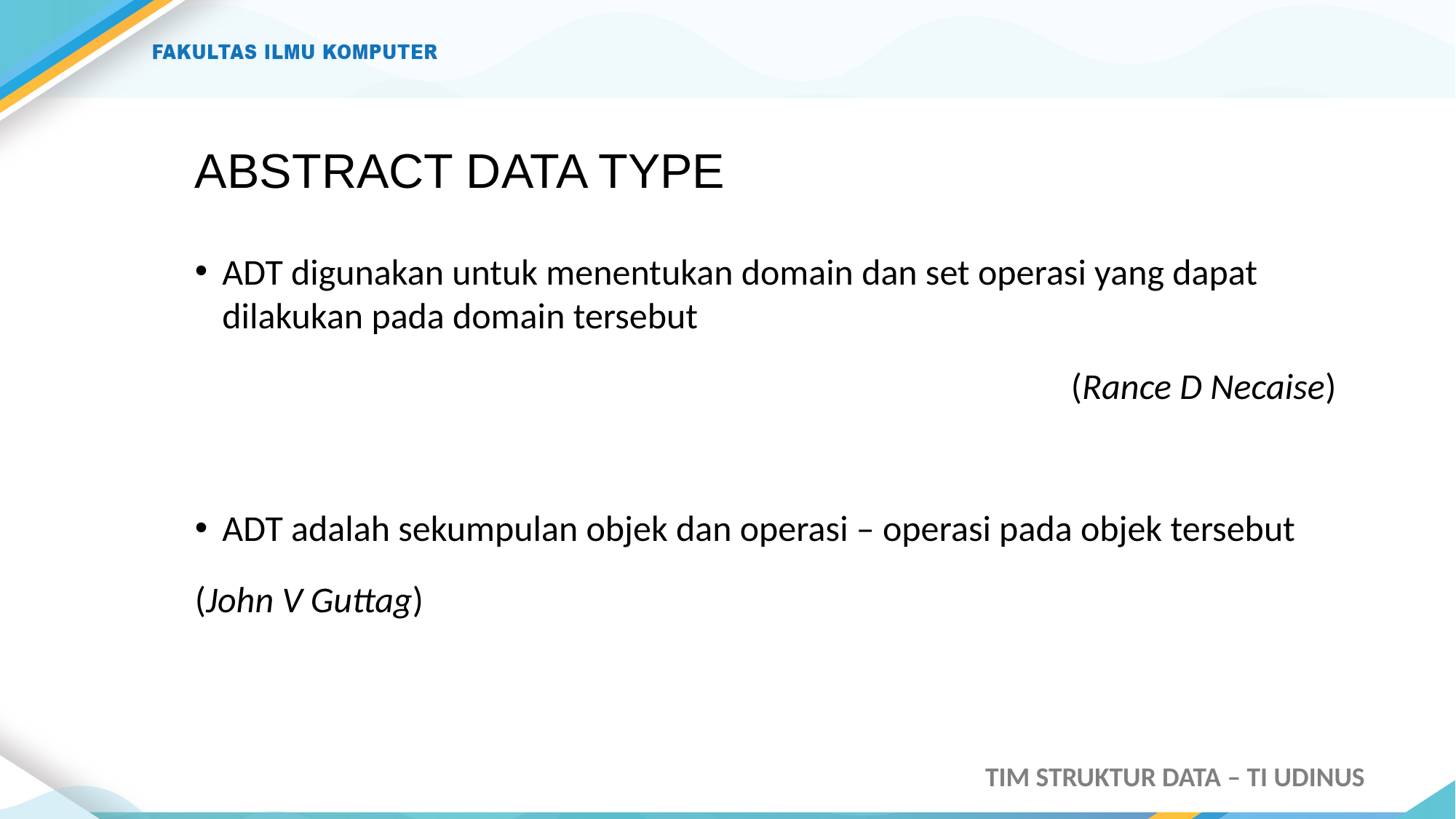

# ABSTRACT DATA TYPE
ADT digunakan untuk menentukan domain dan set operasi yang dapat dilakukan pada domain tersebut
(Rance D Necaise)

ADT adalah sekumpulan objek dan operasi – operasi pada objek tersebut
(John V Guttag)